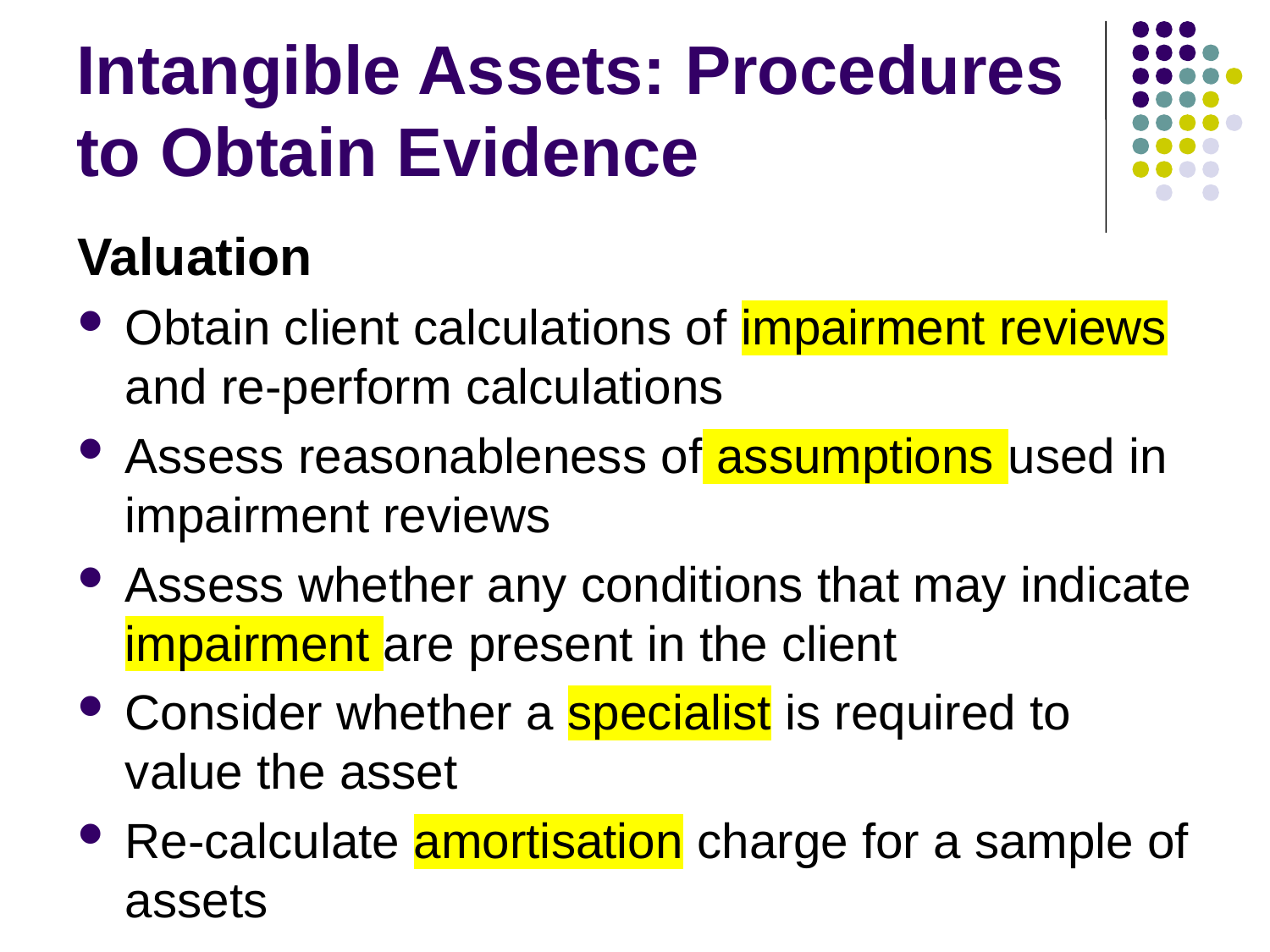

# Intangible Assets: Procedures to Obtain Evidence
Valuation
Obtain client calculations of impairment reviews and re-perform calculations
Assess reasonableness of assumptions used in impairment reviews
Assess whether any conditions that may indicate impairment are present in the client
Consider whether a specialist is required to value the asset
Re-calculate amortisation charge for a sample of assets